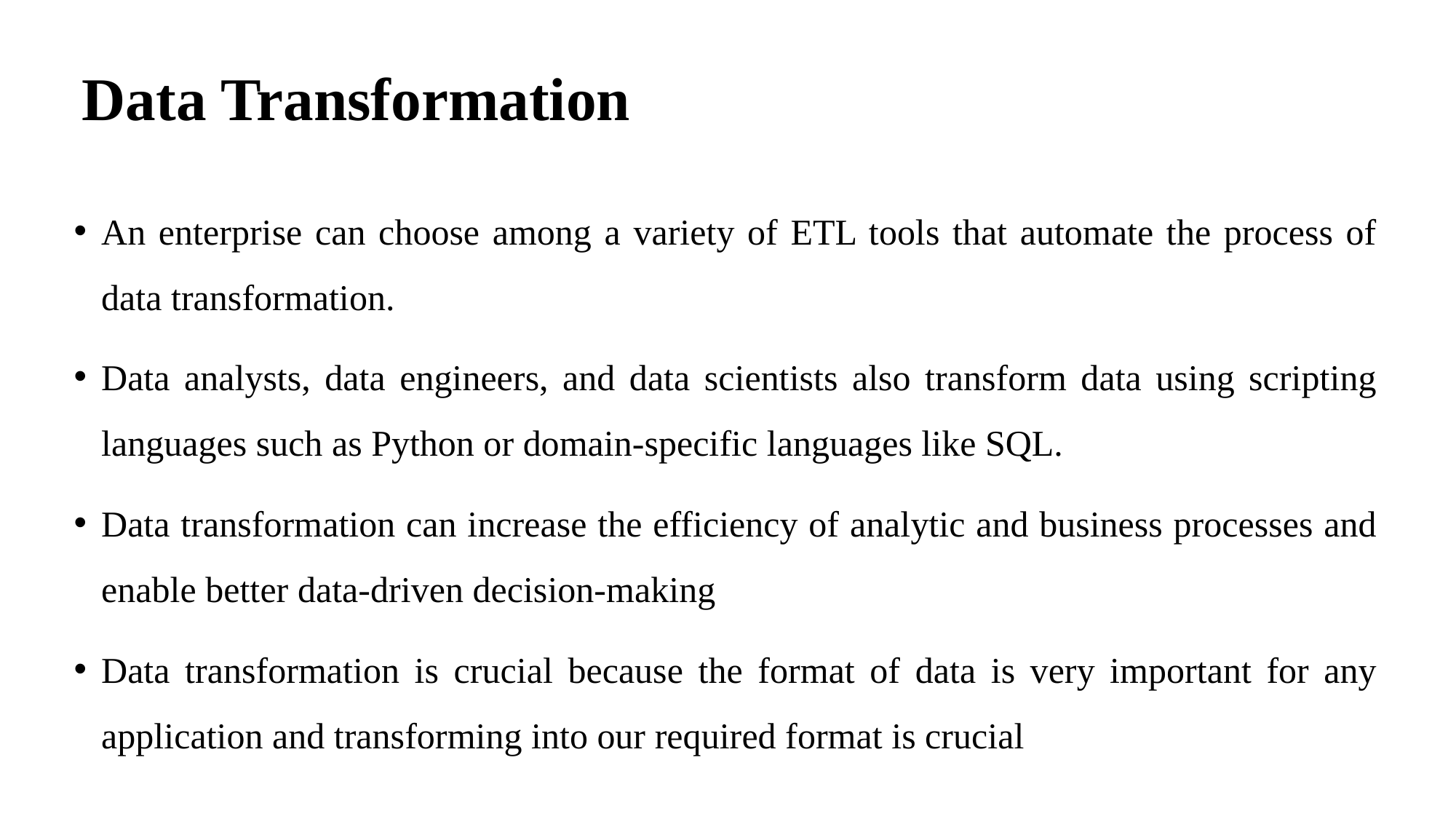

# Data Transformation
An enterprise can choose among a variety of ETL tools that automate the process of data transformation.
Data analysts, data engineers, and data scientists also transform data using scripting languages such as Python or domain-specific languages like SQL.
Data transformation can increase the efficiency of analytic and business processes and enable better data-driven decision-making
Data transformation is crucial because the format of data is very important for any application and transforming into our required format is crucial